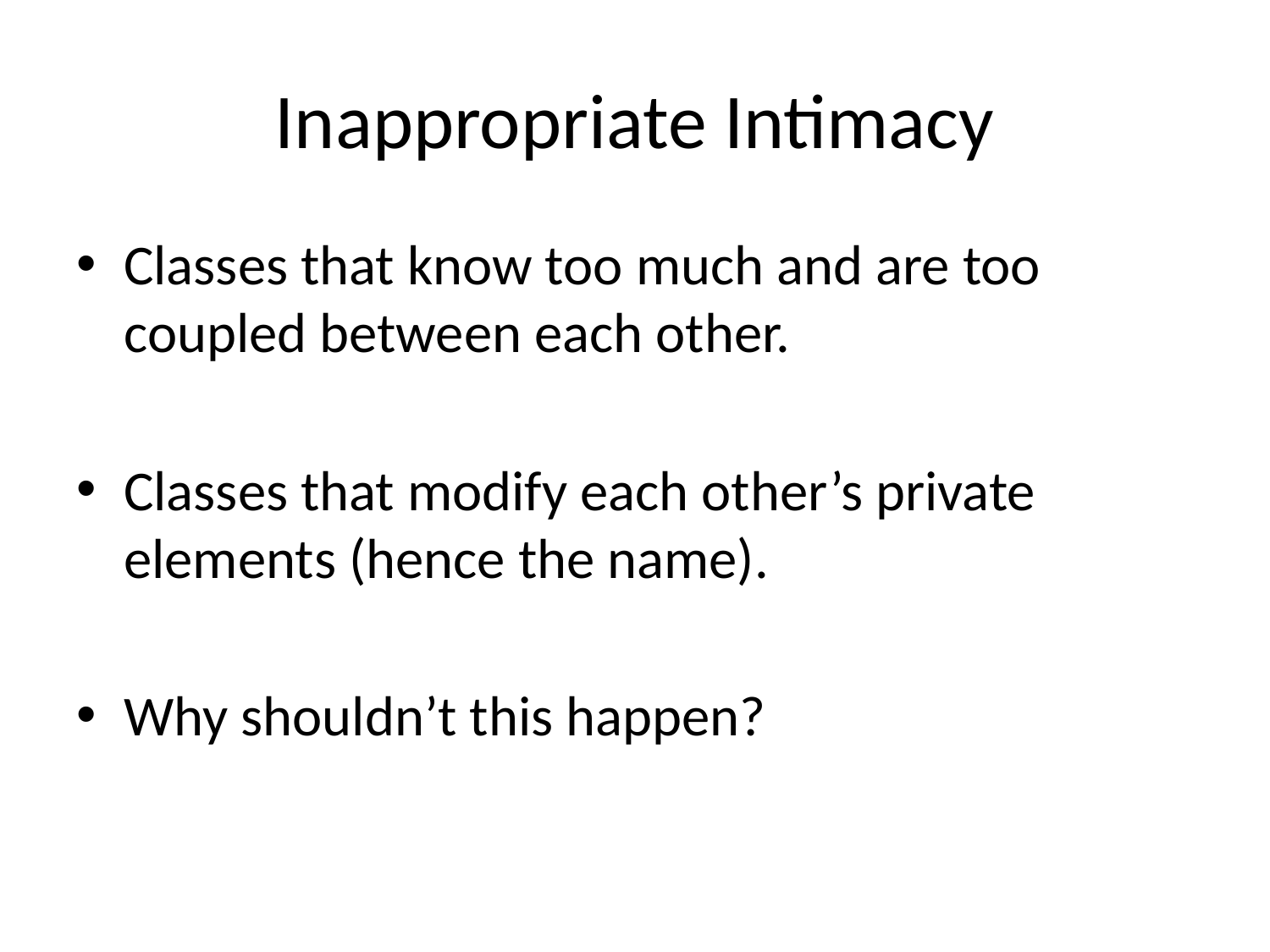

# Inappropriate Intimacy
Classes that know too much and are too coupled between each other.

Classes that modify each other’s private elements (hence the name).

Why shouldn’t this happen?